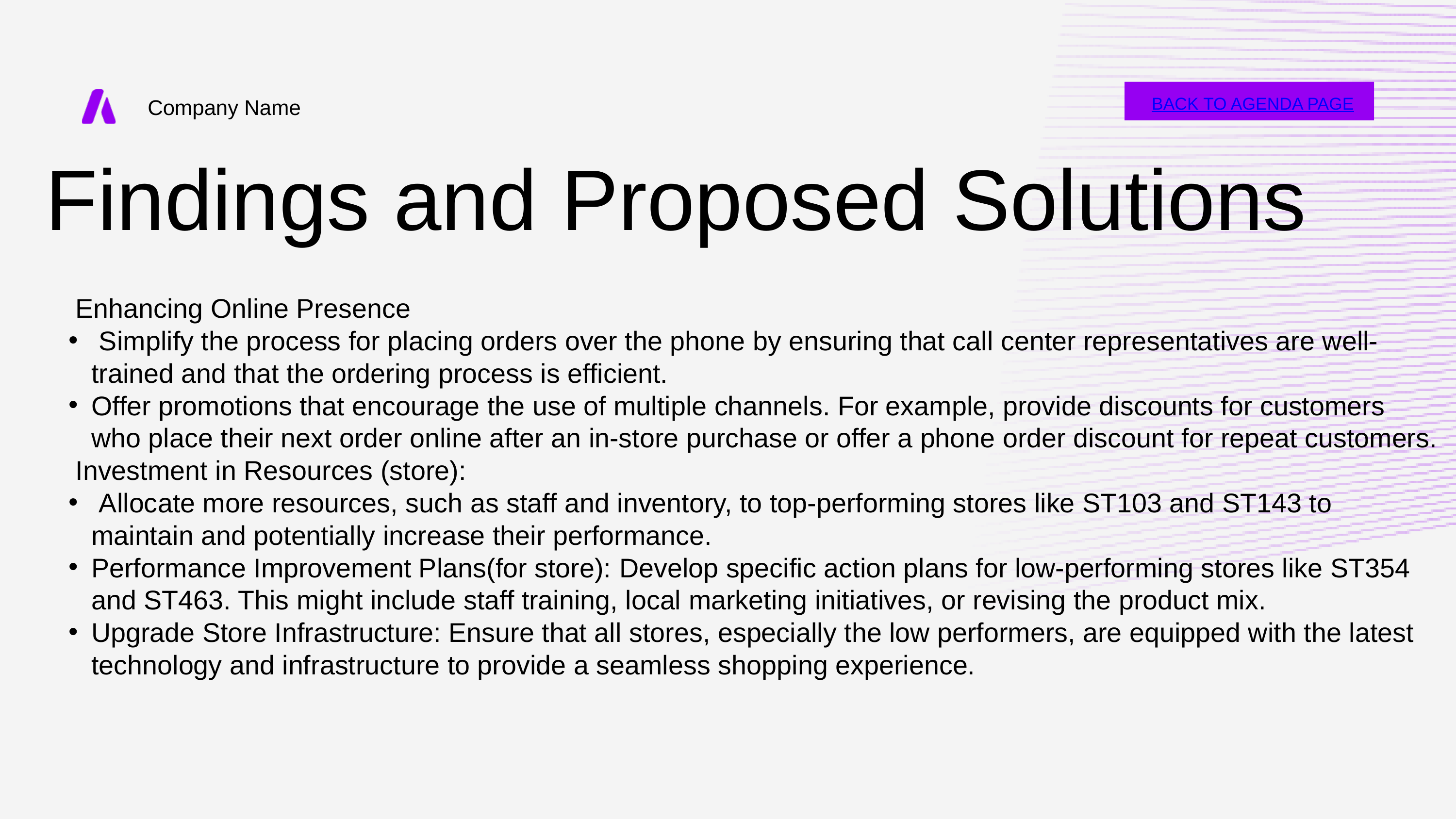

BACK TO AGENDA PAGE

Company Name
Findings and Proposed Solutions
    Enhancing Online Presence
 Simplify the process for placing orders over the phone by ensuring that call center representatives are well-trained and that the ordering process is efficient.​​
Offer promotions that encourage the use of multiple channels. For example, provide discounts for customers who place their next order online after an in-store purchase or offer a phone order discount for repeat customers.​
    Investment in Resources (store):
 Allocate more resources, such as staff and inventory, to top-performing stores like ST103 and ST143 to maintain and potentially increase their performance.​
Performance Improvement Plans(for store): Develop specific action plans for low-performing stores like ST354 and ST463. This might include staff training, local marketing initiatives, or revising the product mix.
Upgrade Store Infrastructure: Ensure that all stores, especially the low performers, are equipped with the latest technology and infrastructure to provide a seamless shopping experience.​​